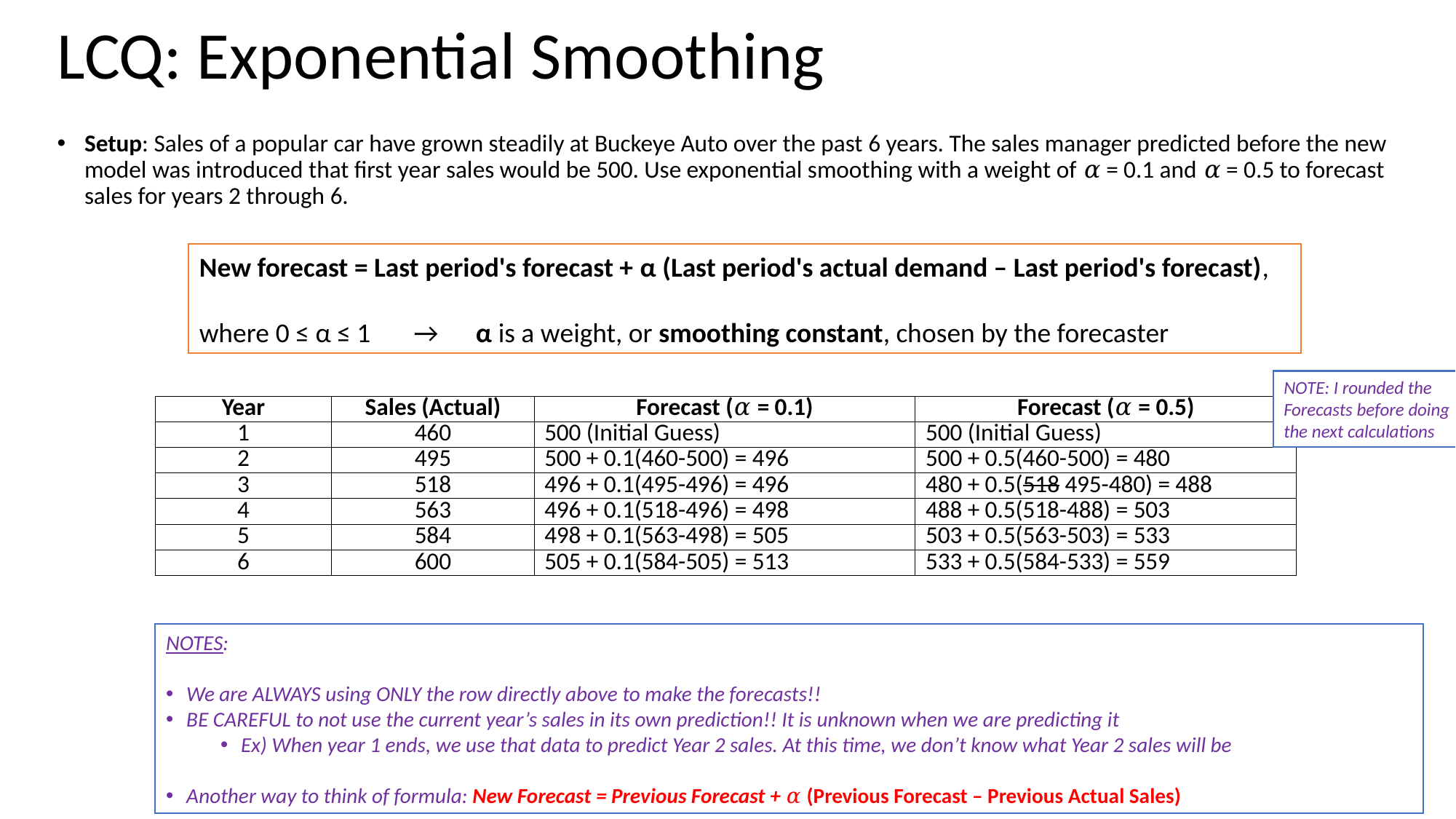

# LCQ: Exponential Smoothing
Setup: Sales of a popular car have grown steadily at Buckeye Auto over the past 6 years. The sales manager predicted before the new model was introduced that first year sales would be 500. Use exponential smoothing with a weight of 𝛼 = 0.1 and 𝛼 = 0.5 to forecast sales for years 2 through 6.

New forecast = Last period's forecast + α (Last period's actual demand – Last period's forecast),

where 0 ≤ α ≤ 1       →      α is a weight, or smoothing constant, chosen by the forecaster
NOTE: I rounded the Forecasts before doing the next calculations
| Year | Sales (Actual) | Forecast (𝛼 = 0.1) | Forecast (𝛼 = 0.5) |
| --- | --- | --- | --- |
| 1 | 460 | 500 (Initial Guess) | 500 (Initial Guess) |
| 2 | 495 | 500 + 0.1(460-500) = 496 | 500 + 0.5(460-500) = 480 |
| 3 | 518 | 496 + 0.1(495-496) = 496 | 480 + 0.5(518 495-480) = 488 |
| 4 | 563 | 496 + 0.1(518-496) = 498 | 488 + 0.5(518-488) = 503 |
| 5 | 584 | 498 + 0.1(563-498) = 505 | 503 + 0.5(563-503) = 533 |
| 6 | 600 | 505 + 0.1(584-505) = 513 | 533 + 0.5(584-533) = 559 |
NOTES:

We are ALWAYS using ONLY the row directly above to make the forecasts!!
BE CAREFUL to not use the current year’s sales in its own prediction!! It is unknown when we are predicting it
Ex) When year 1 ends, we use that data to predict Year 2 sales. At this time, we don’t know what Year 2 sales will be

Another way to think of formula: New Forecast = Previous Forecast + 𝛼 (Previous Forecast – Previous Actual Sales)